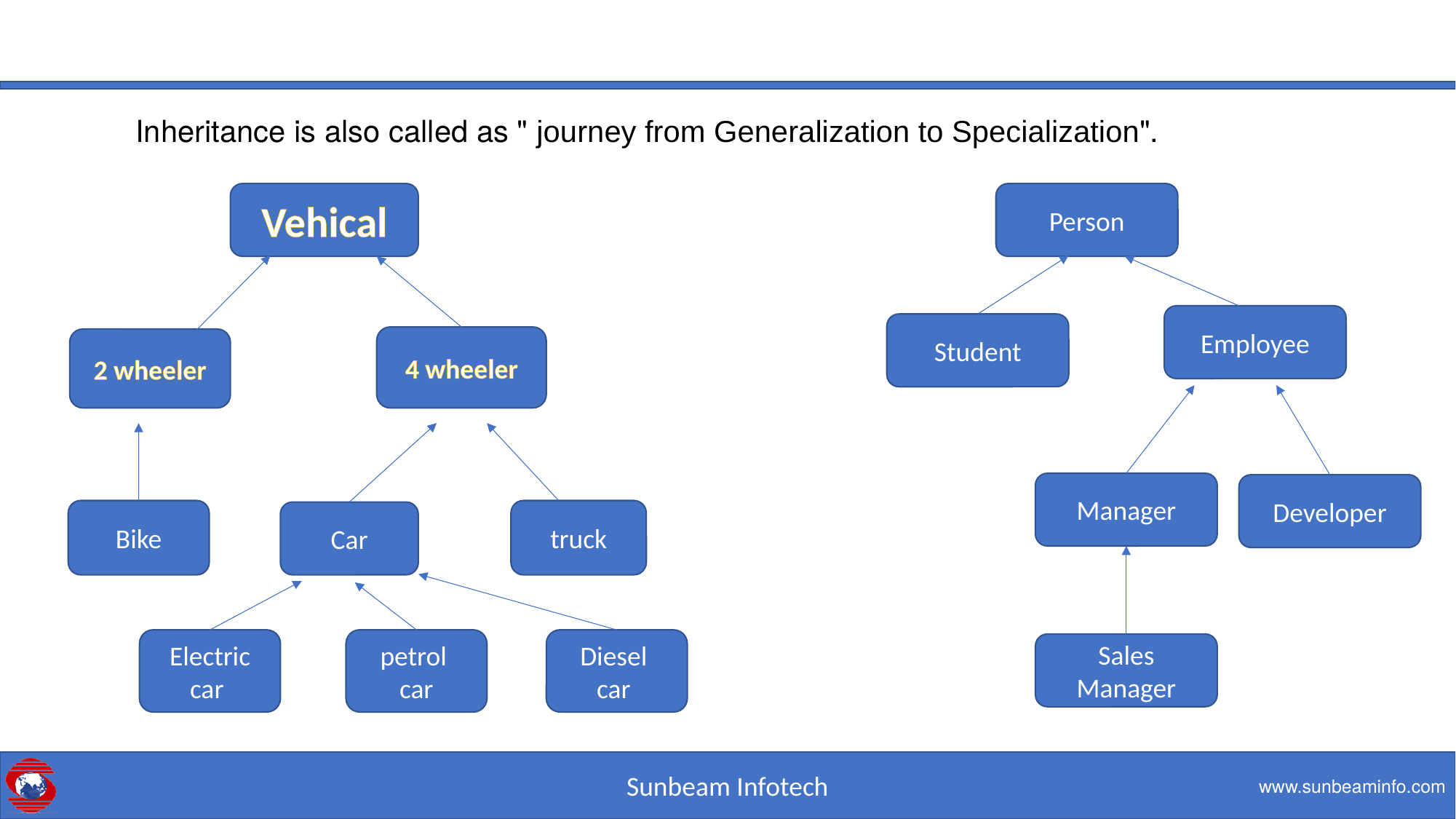

#
	Inheritance is also called as " journey from Generalization to Specialization".

Vehical
Person
Employee
Student
4 wheeler
2 wheeler
Manager
Developer
Bike
truck
Car
Electric car
petrol  car
Diesel
car
Sales Manager